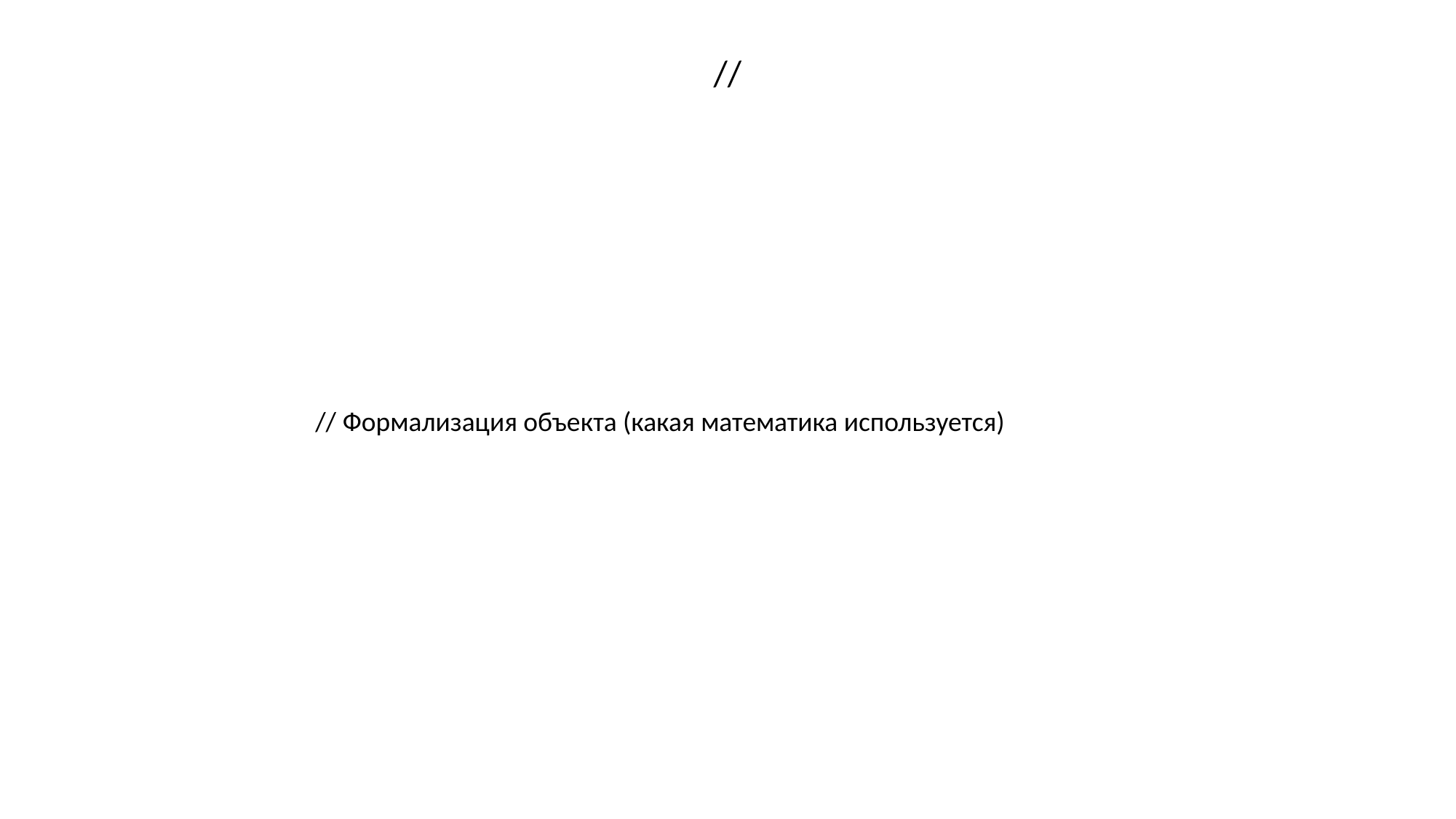

//
// Формализация объекта (какая математика используется)